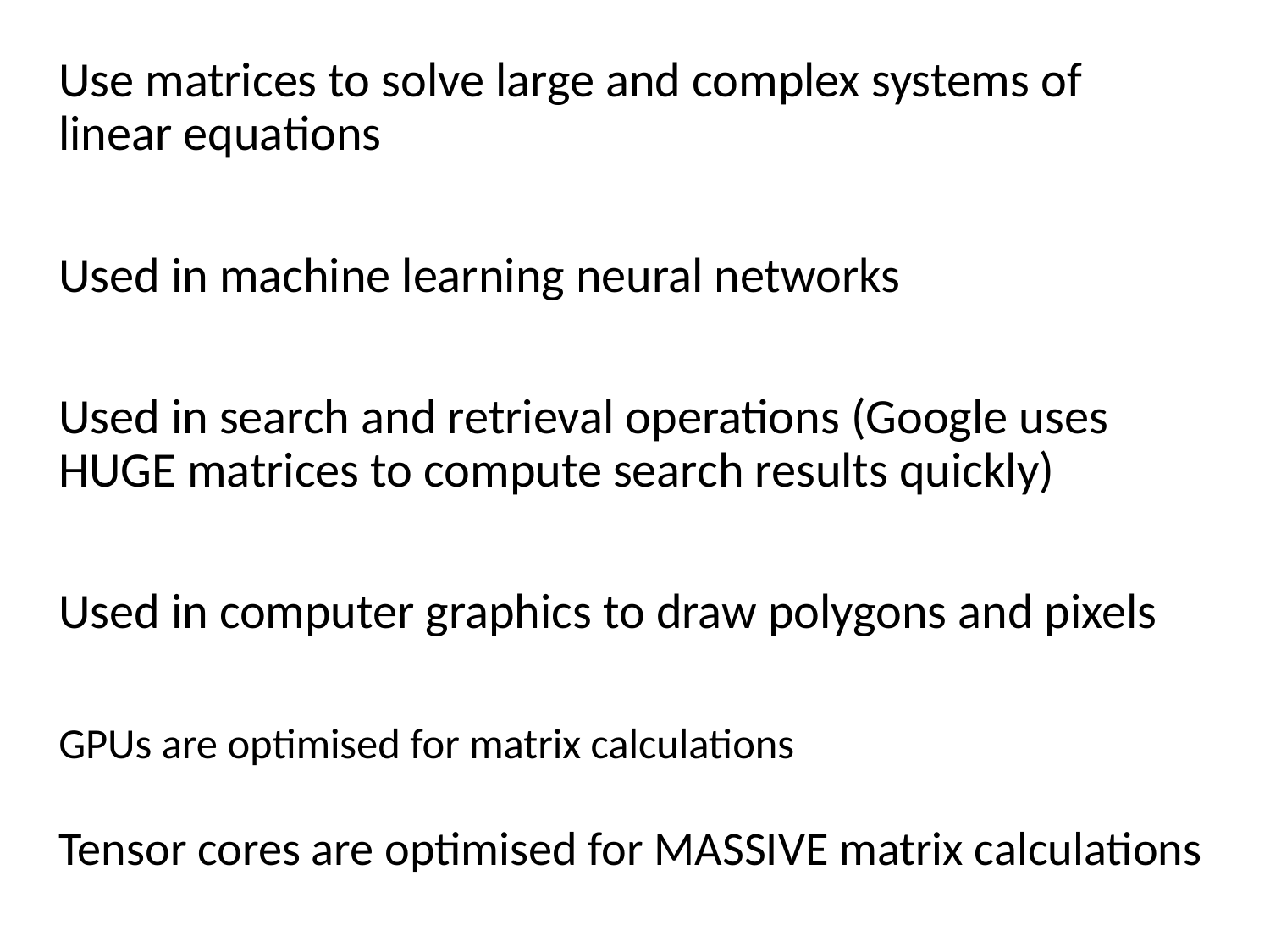

Use matrices to solve large and complex systems of linear equations

Used in machine learning neural networks

Used in search and retrieval operations (Google uses HUGE matrices to compute search results quickly)

Used in computer graphics to draw polygons and pixels
GPUs are optimised for matrix calculations
Tensor cores are optimised for MASSIVE matrix calculations